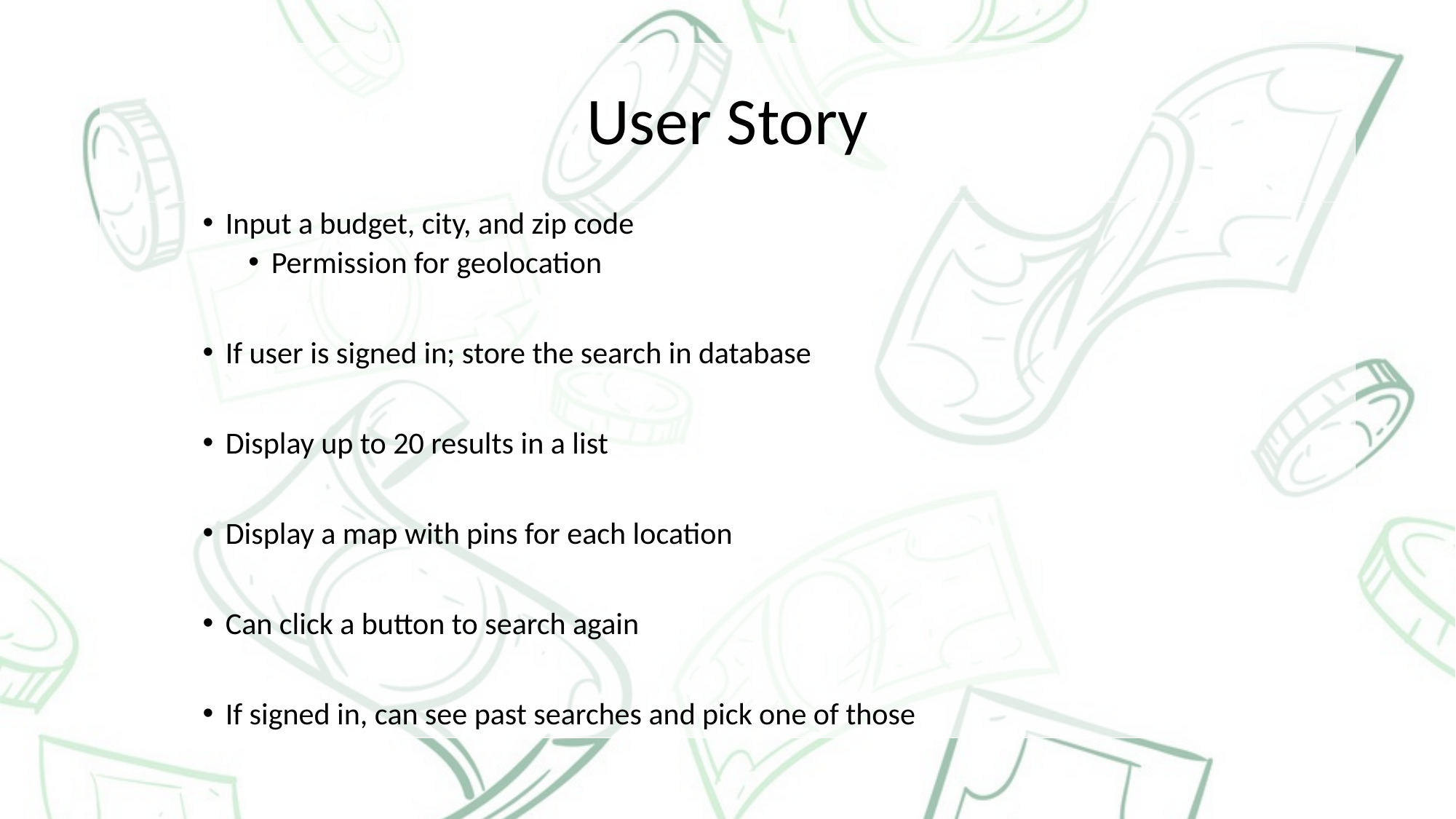

# User Story
Input a budget, city, and zip code
Permission for geolocation

If user is signed in; store the search in database

Display up to 20 results in a list

Display a map with pins for each location

Can click a button to search again

If signed in, can see past searches and pick one of those